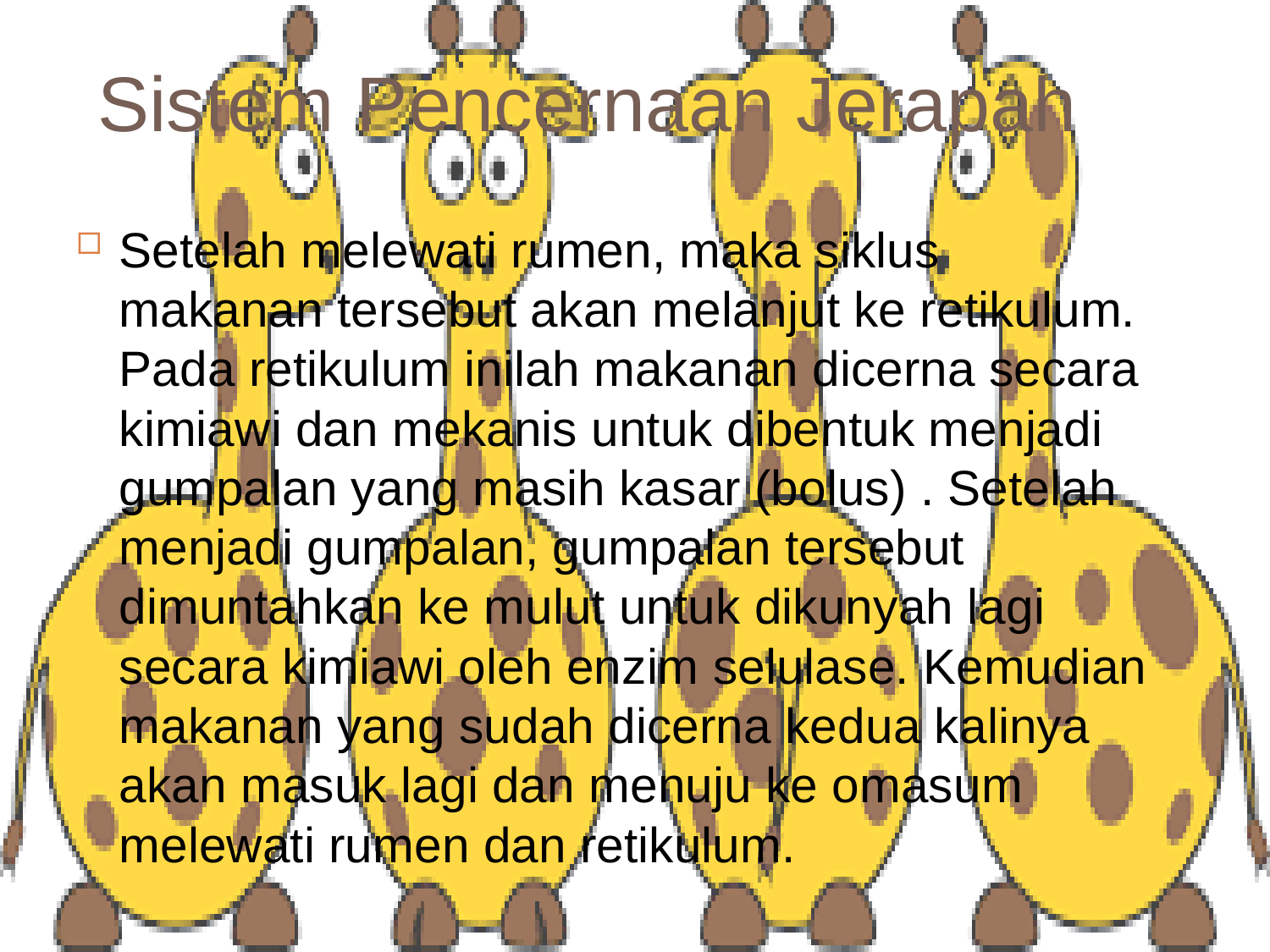

# Sistem Pencernaan Jerapah
Setelah melewati rumen, maka siklus makanan tersebut akan melanjut ke retikulum. Pada retikulum inilah makanan dicerna secara kimiawi dan mekanis untuk dibentuk menjadi gumpalan yang masih kasar (bolus) . Setelah menjadi gumpalan, gumpalan tersebut dimuntahkan ke mulut untuk dikunyah lagi secara kimiawi oleh enzim selulase. Kemudian makanan yang sudah dicerna kedua kalinya akan masuk lagi dan menuju ke omasum melewati rumen dan retikulum.